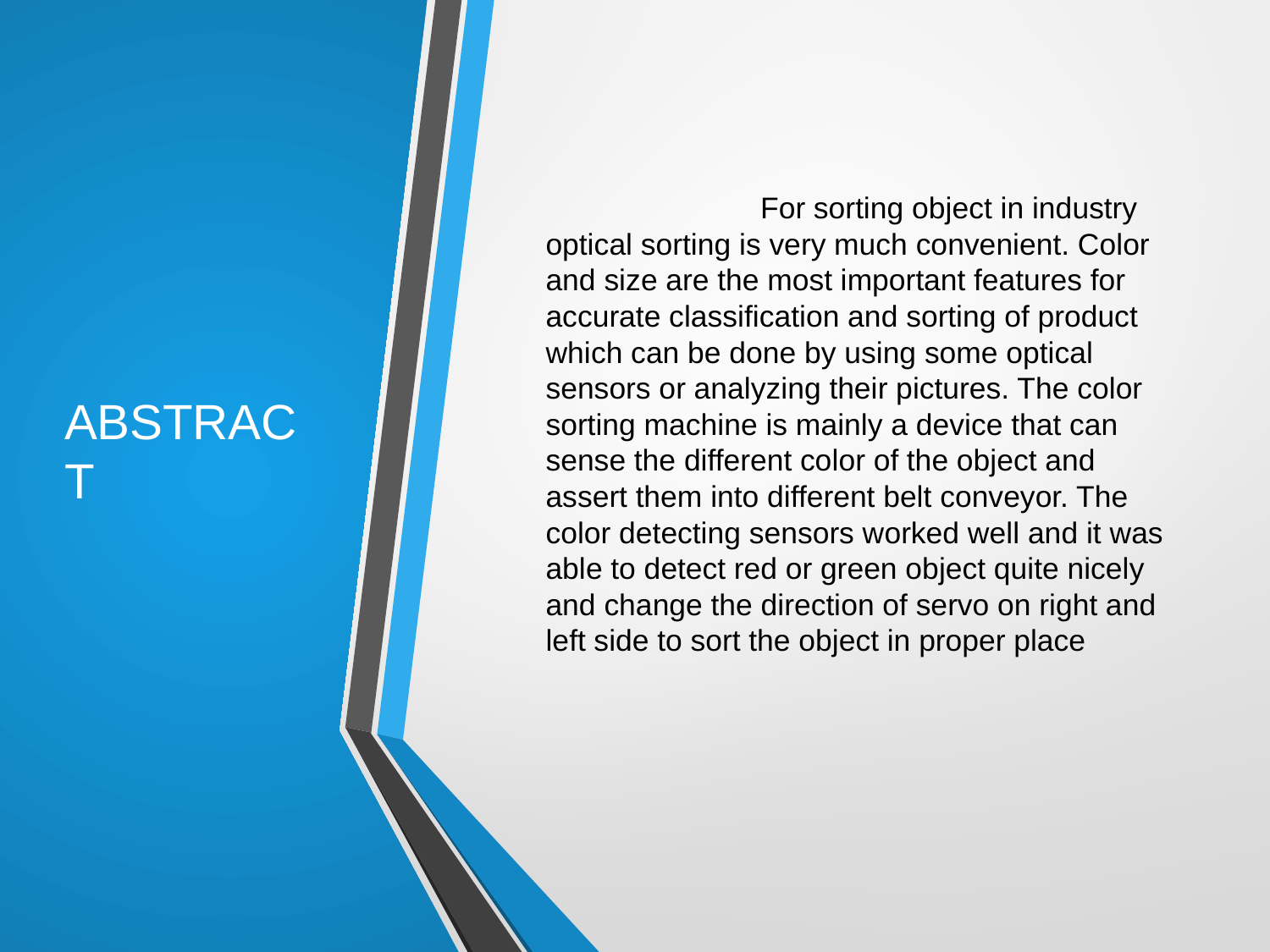

# ABSTRACT

                          For sorting object in industry optical sorting is very much convenient. Color and size are the most important features for accurate classification and sorting of product which can be done by using some optical sensors or analyzing their pictures. The color sorting machine is mainly a device that can sense the different color of the object and assert them into different belt conveyor. The color detecting sensors worked well and it was able to detect red or green object quite nicely and change the direction of servo on right and left side to sort the object in proper place